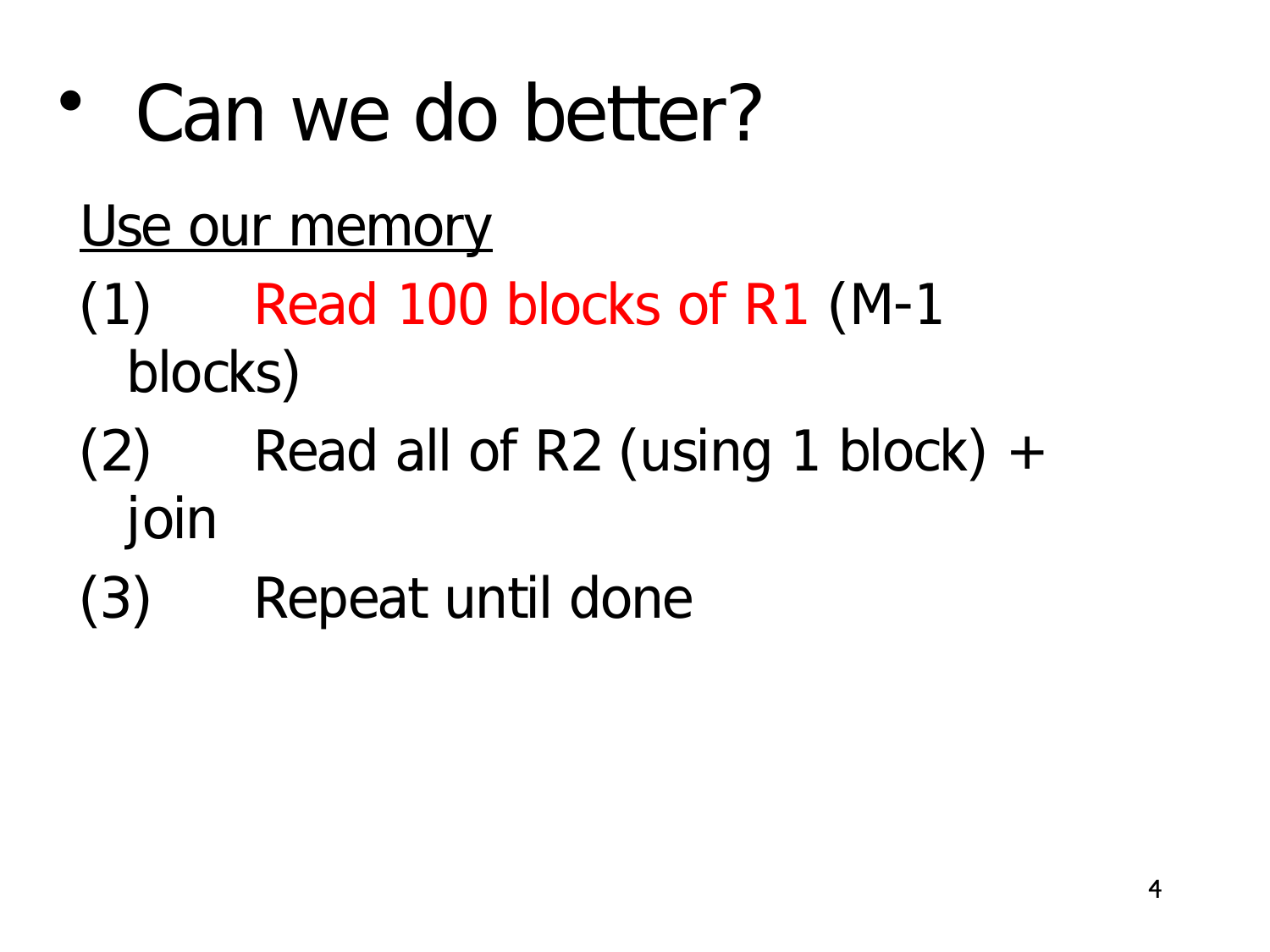

# Can we do better?
Use our memory
(1)	Read 100 blocks of R1 (M-1 blocks)
(2)	Read all of R2 (using 1 block) + join
(3)	Repeat until done
4